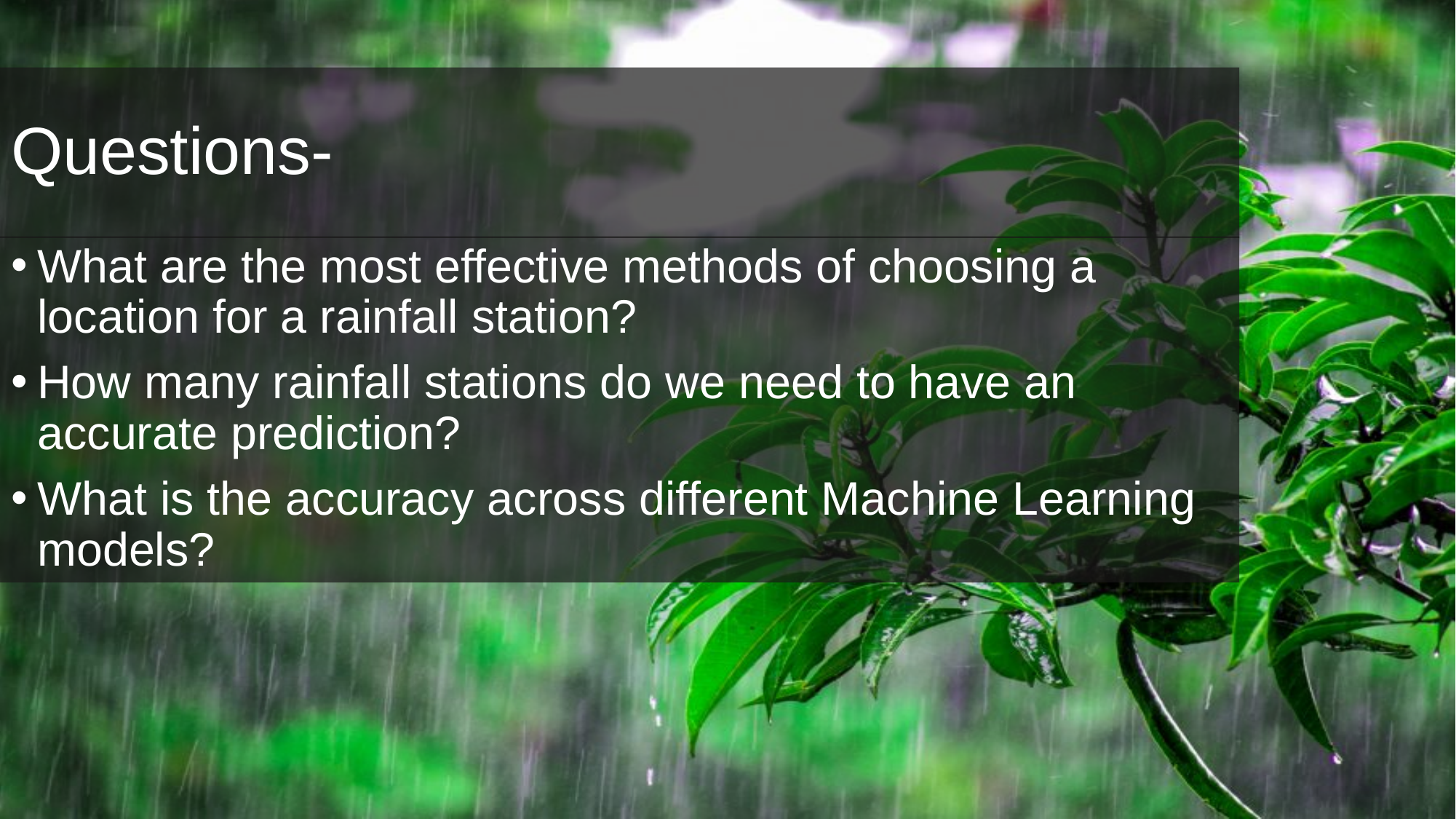

# Questions-
What are the most effective methods of choosing a location for a rainfall station?
How many rainfall stations do we need to have an accurate prediction?
What is the accuracy across different Machine Learning models?